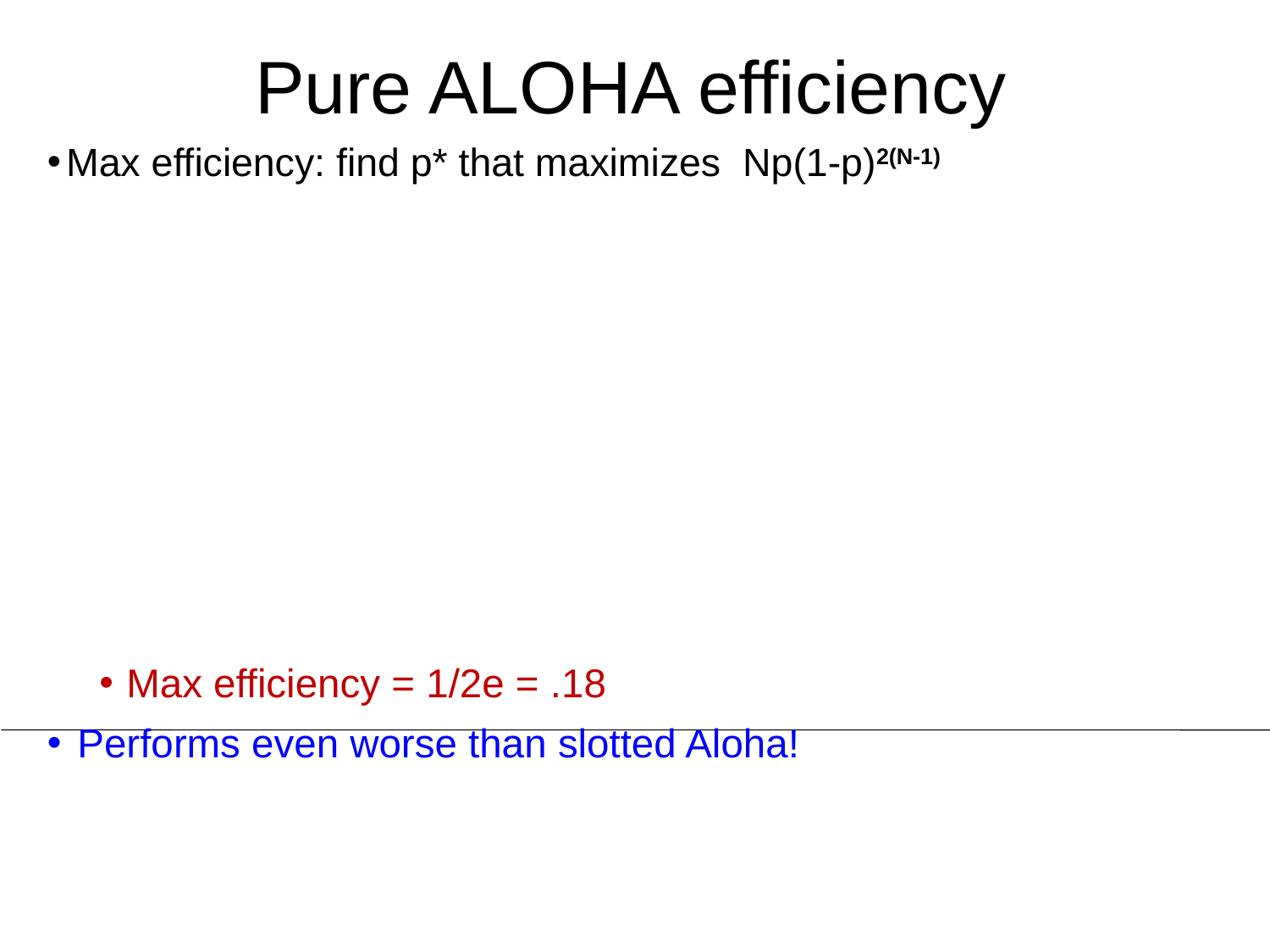

# Pure ALOHA efficiency
Max efficiency: find p* that maximizes  Np(1-p)2(N-1)

Max efficiency = 1/2e = .18
Performs even worse than slotted Aloha!